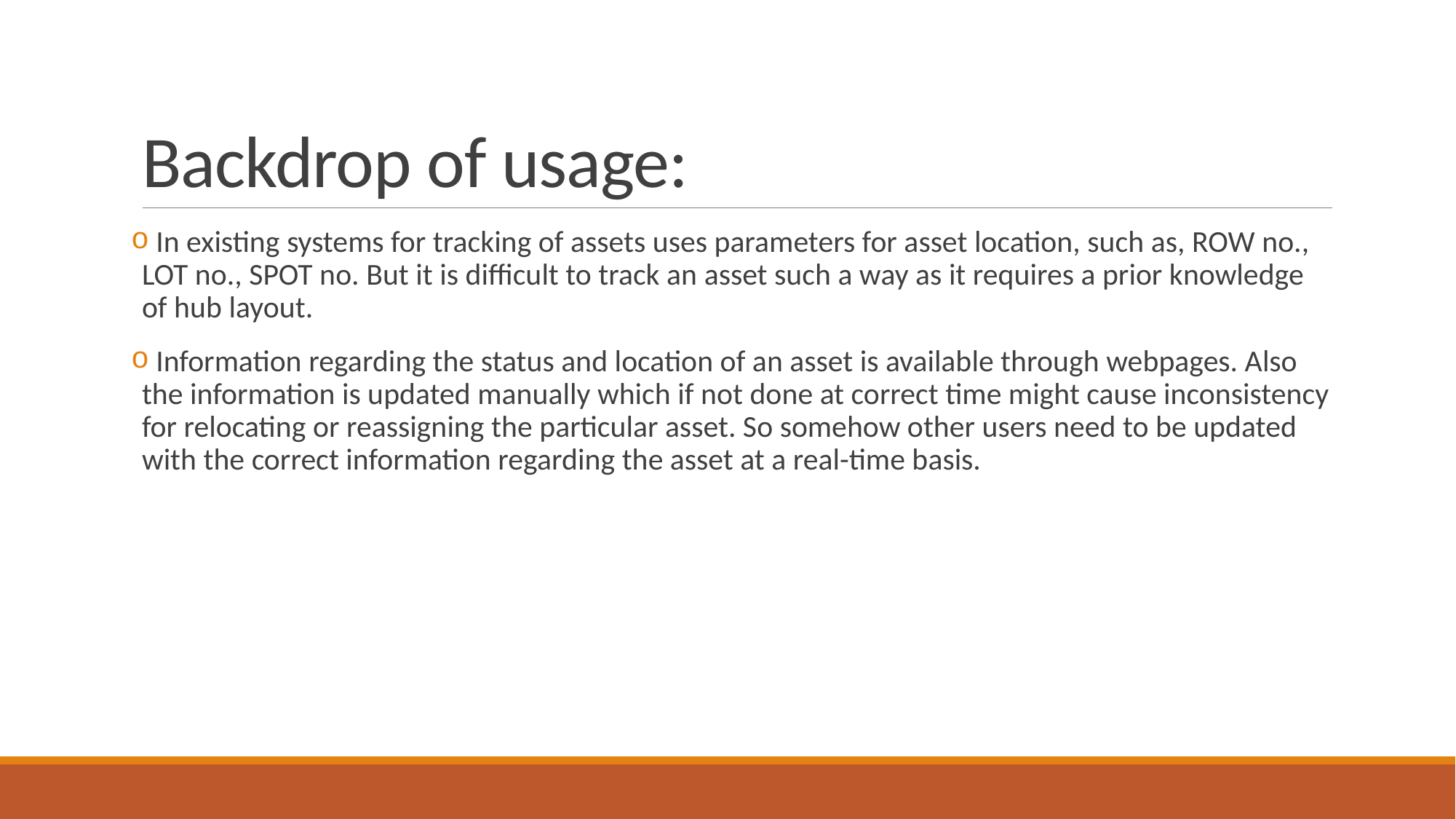

# Backdrop of usage:
 In existing systems for tracking of assets uses parameters for asset location, such as, ROW no., LOT no., SPOT no. But it is difficult to track an asset such a way as it requires a prior knowledge of hub layout.
 Information regarding the status and location of an asset is available through webpages. Also the information is updated manually which if not done at correct time might cause inconsistency for relocating or reassigning the particular asset. So somehow other users need to be updated with the correct information regarding the asset at a real-time basis.